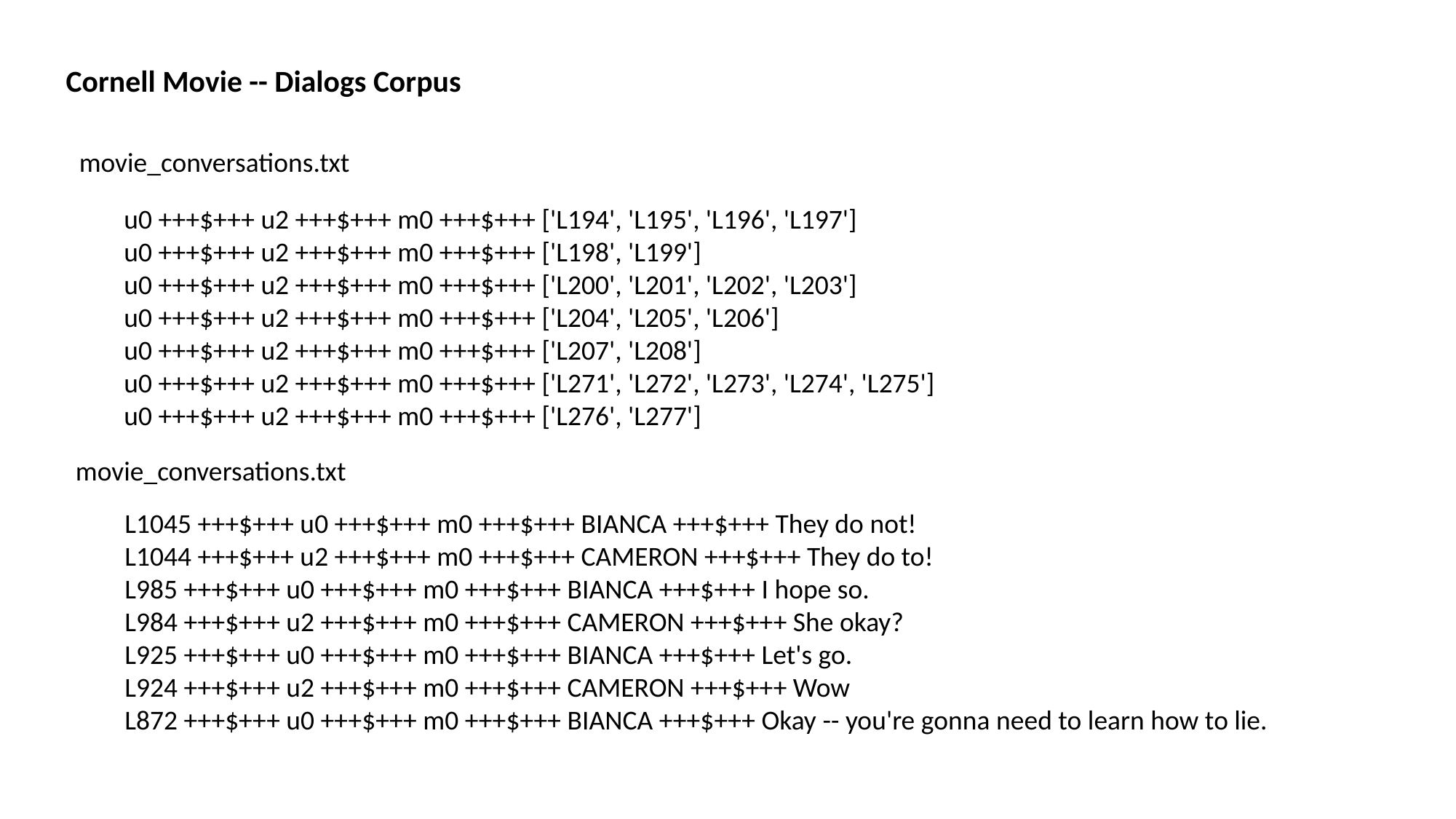

Cornell Movie -- Dialogs Corpus
movie_conversations.txt
u0 +++$+++ u2 +++$+++ m0 +++$+++ ['L194', 'L195', 'L196', 'L197']
u0 +++$+++ u2 +++$+++ m0 +++$+++ ['L198', 'L199']
u0 +++$+++ u2 +++$+++ m0 +++$+++ ['L200', 'L201', 'L202', 'L203']
u0 +++$+++ u2 +++$+++ m0 +++$+++ ['L204', 'L205', 'L206']
u0 +++$+++ u2 +++$+++ m0 +++$+++ ['L207', 'L208']
u0 +++$+++ u2 +++$+++ m0 +++$+++ ['L271', 'L272', 'L273', 'L274', 'L275']
u0 +++$+++ u2 +++$+++ m0 +++$+++ ['L276', 'L277']
movie_conversations.txt
L1045 +++$+++ u0 +++$+++ m0 +++$+++ BIANCA +++$+++ They do not!
L1044 +++$+++ u2 +++$+++ m0 +++$+++ CAMERON +++$+++ They do to!
L985 +++$+++ u0 +++$+++ m0 +++$+++ BIANCA +++$+++ I hope so.
L984 +++$+++ u2 +++$+++ m0 +++$+++ CAMERON +++$+++ She okay?
L925 +++$+++ u0 +++$+++ m0 +++$+++ BIANCA +++$+++ Let's go.
L924 +++$+++ u2 +++$+++ m0 +++$+++ CAMERON +++$+++ Wow
L872 +++$+++ u0 +++$+++ m0 +++$+++ BIANCA +++$+++ Okay -- you're gonna need to learn how to lie.